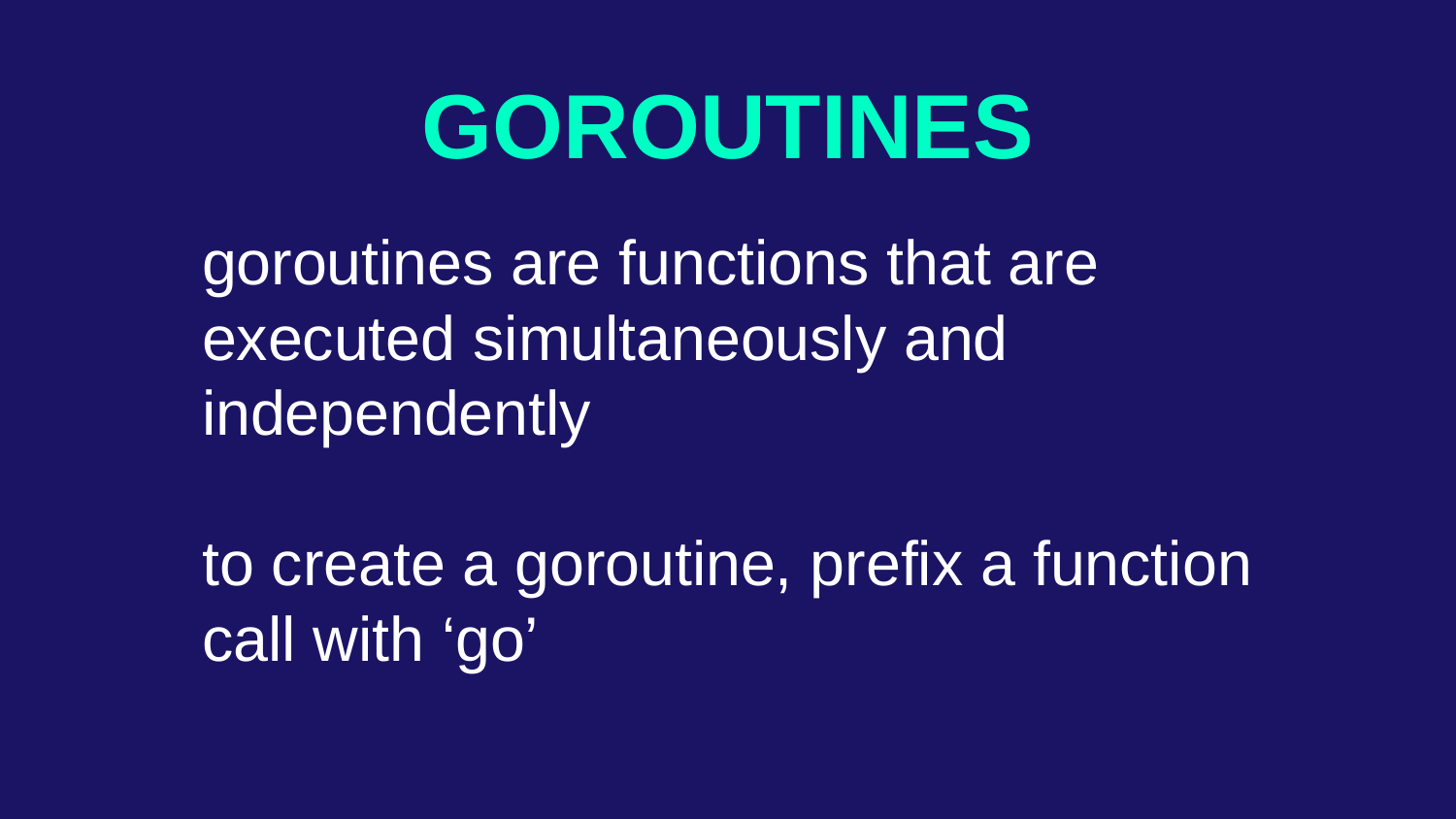

# GOROUTINES
goroutines are functions that are executed simultaneously and independently

to create a goroutine, prefix a function call with ‘go’